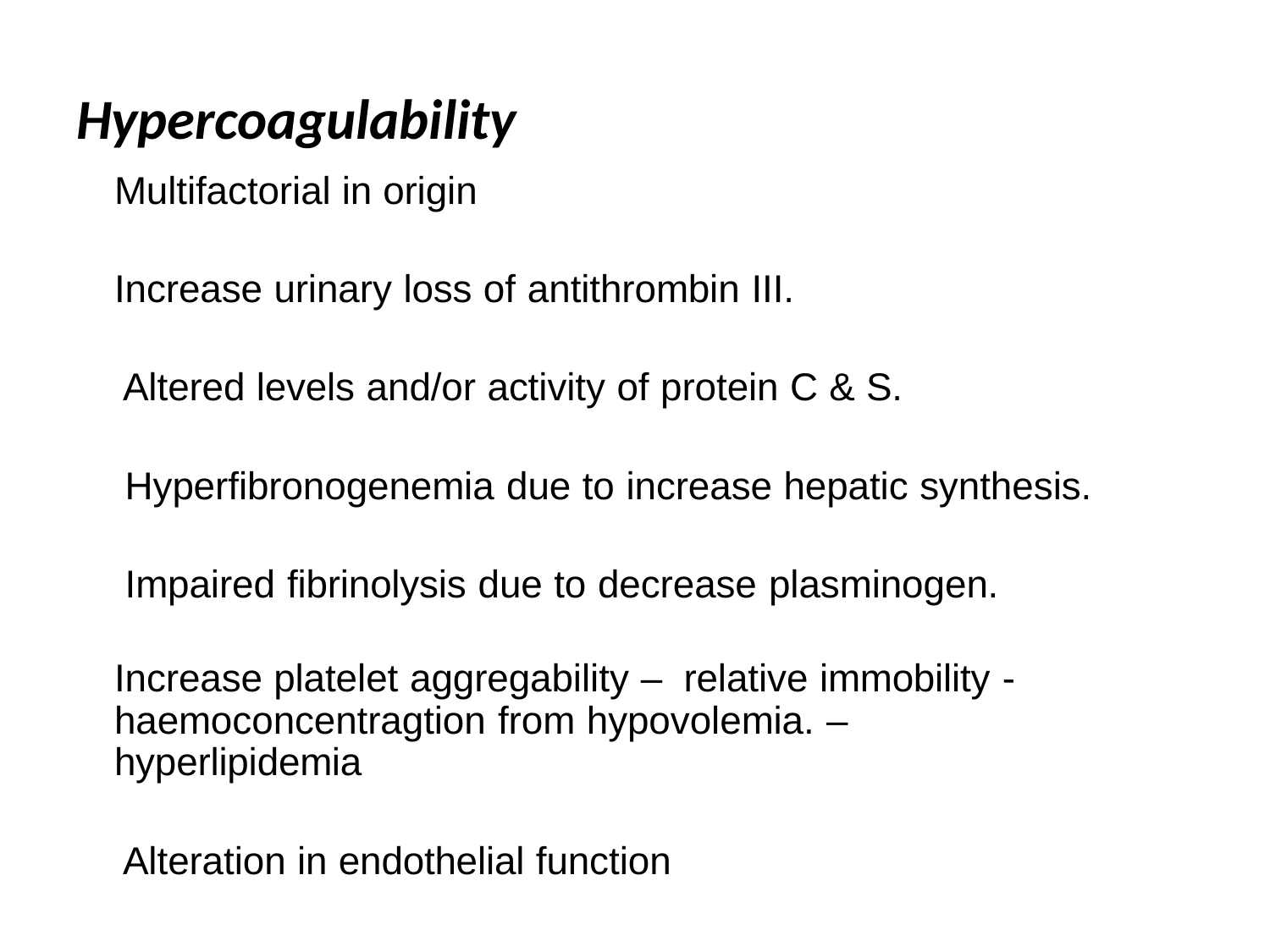

# Hypercoagulability
Multifactorial in origin

Increase urinary loss of antithrombin III.

Altered levels and/or activity of protein C & S.

Hyperfibronogenemia due to increase hepatic synthesis.

Impaired fibrinolysis due to decrease plasminogen.

Increase platelet aggregability – relative immobility -
haemoconcentragtion from hypovolemia. – hyperlipidemia

Alteration in endothelial function